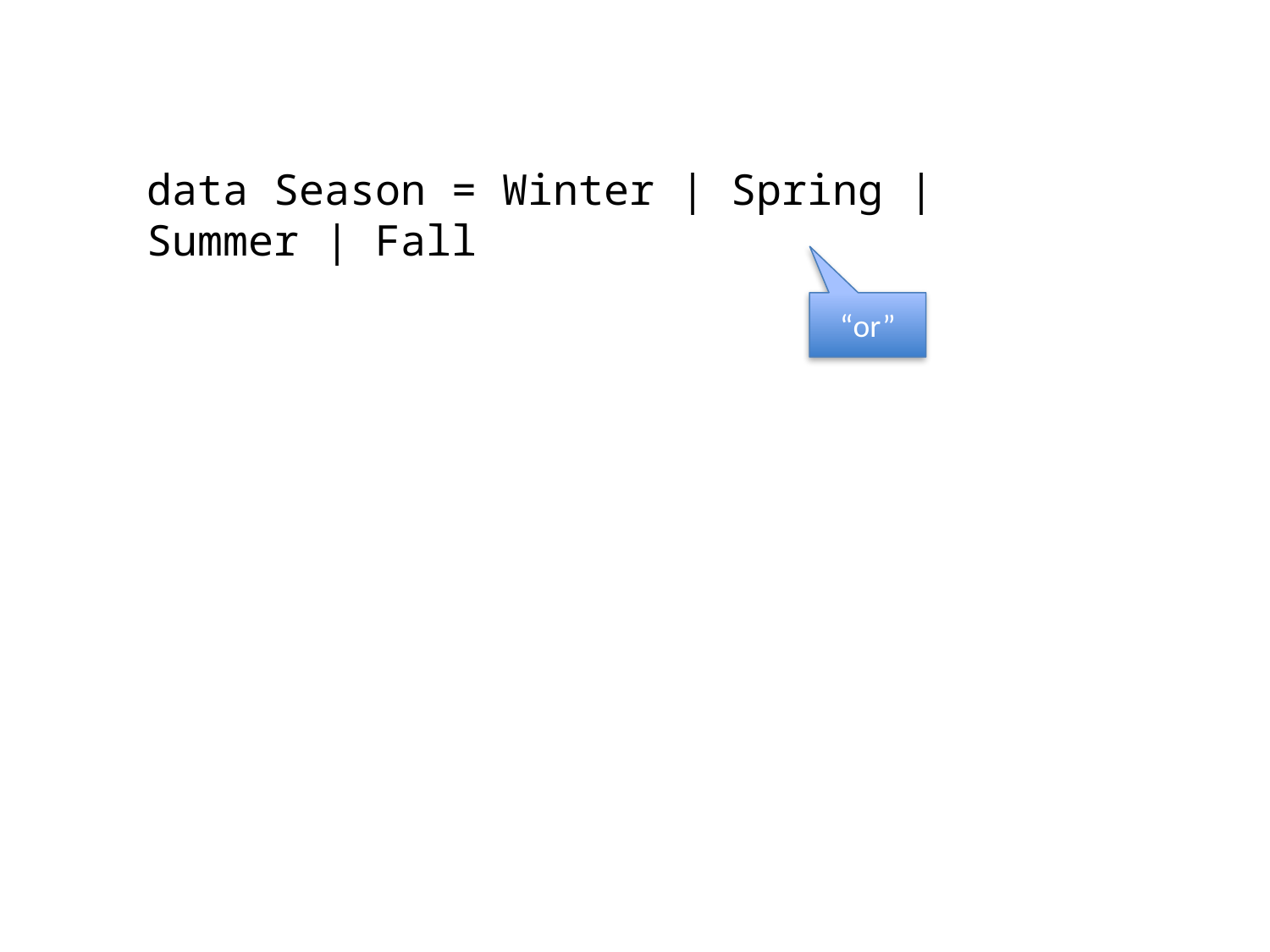

data Season = Winter | Spring | Summer | Fall
“or”